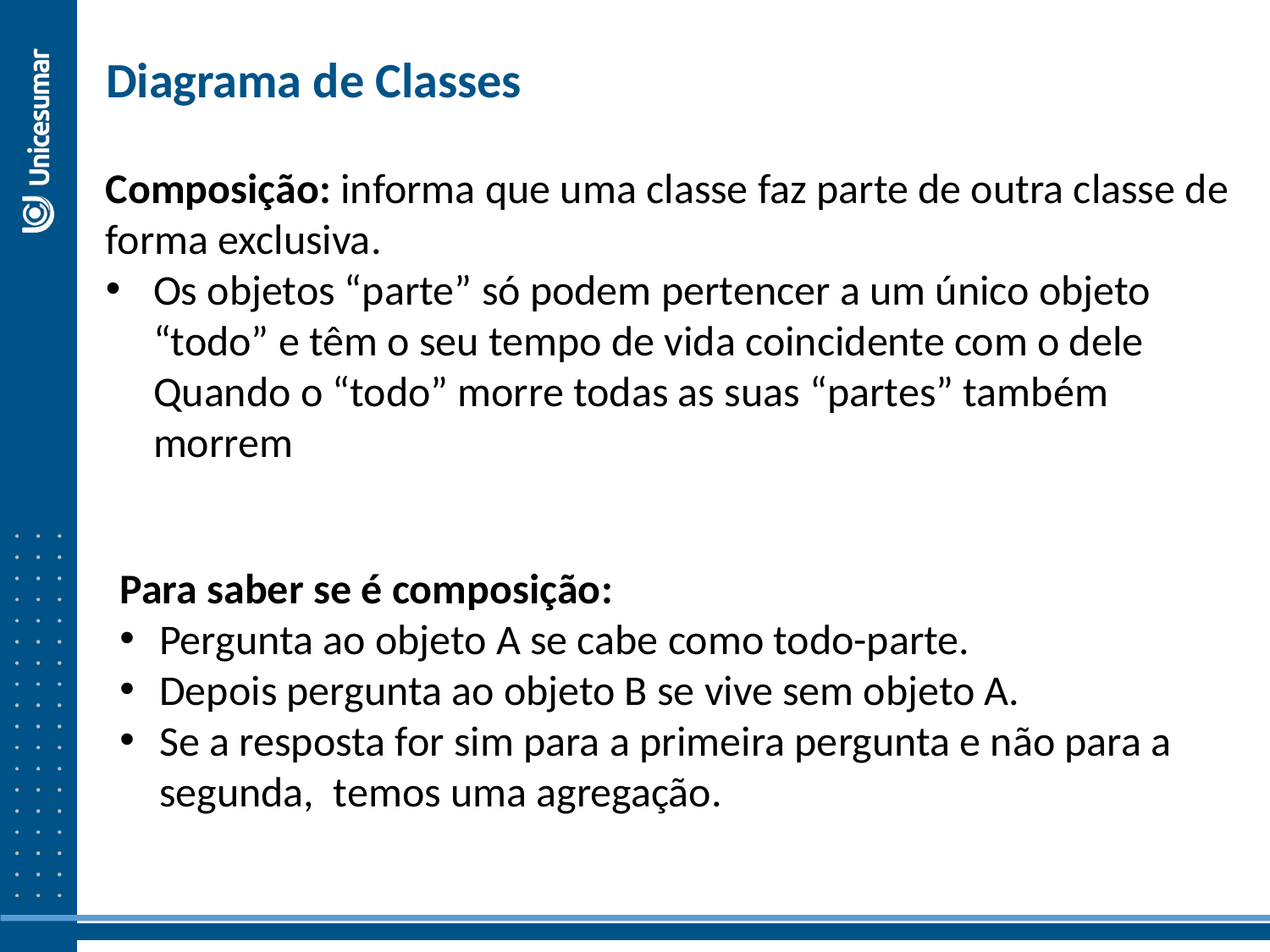

Diagrama de Classes
Composição: informa que uma classe faz parte de outra classe de forma exclusiva.
Os objetos “parte” só podem pertencer a um único objeto “todo” e têm o seu tempo de vida coincidente com o dele Quando o “todo” morre todas as suas “partes” também morrem
Para saber se é composição:
Pergunta ao objeto A se cabe como todo-parte.
Depois pergunta ao objeto B se vive sem objeto A.
Se a resposta for sim para a primeira pergunta e não para a segunda,  temos uma agregação.